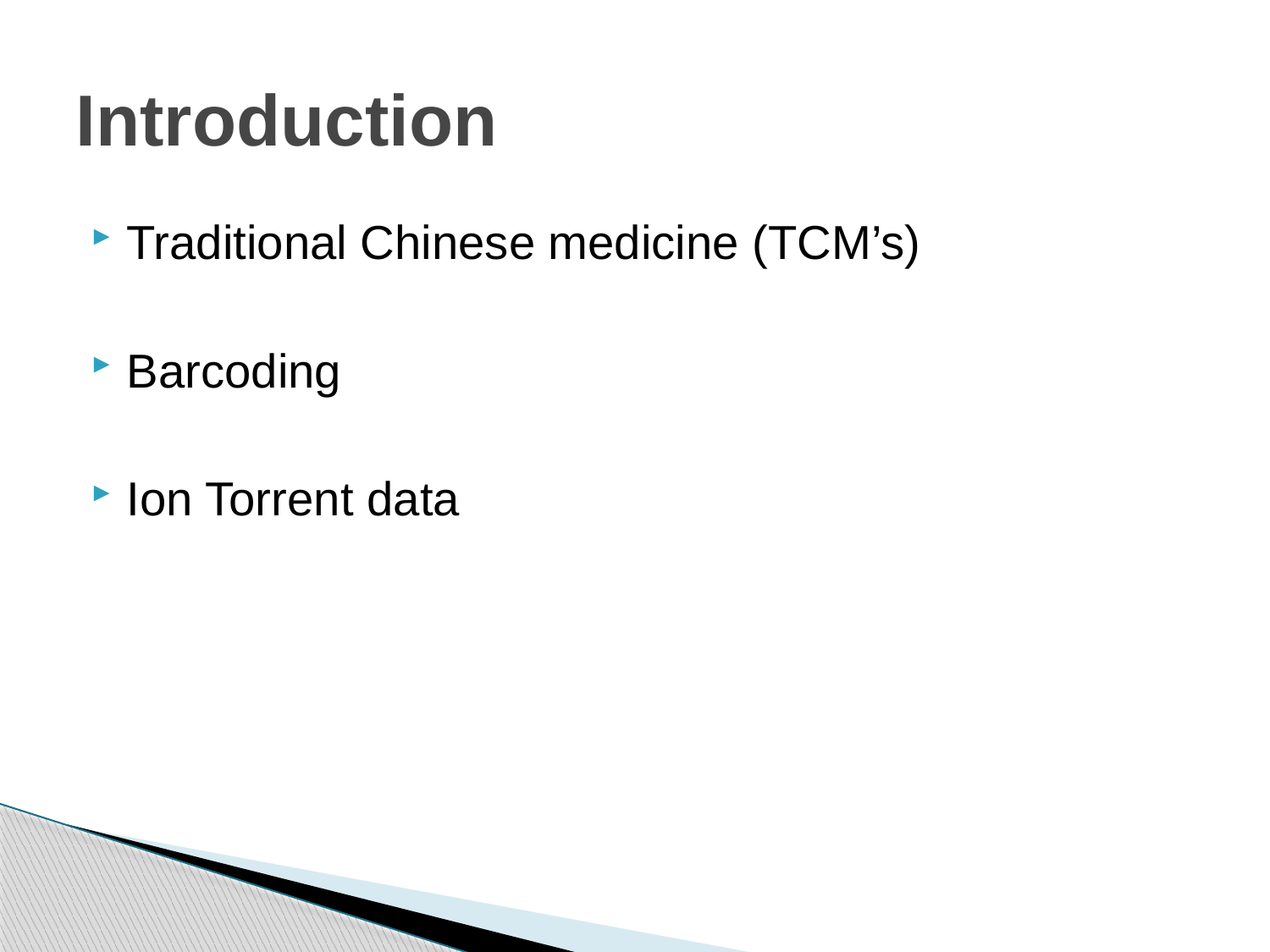

# Introduction
Traditional Chinese medicine (TCM’s)

Barcoding

Ion Torrent data